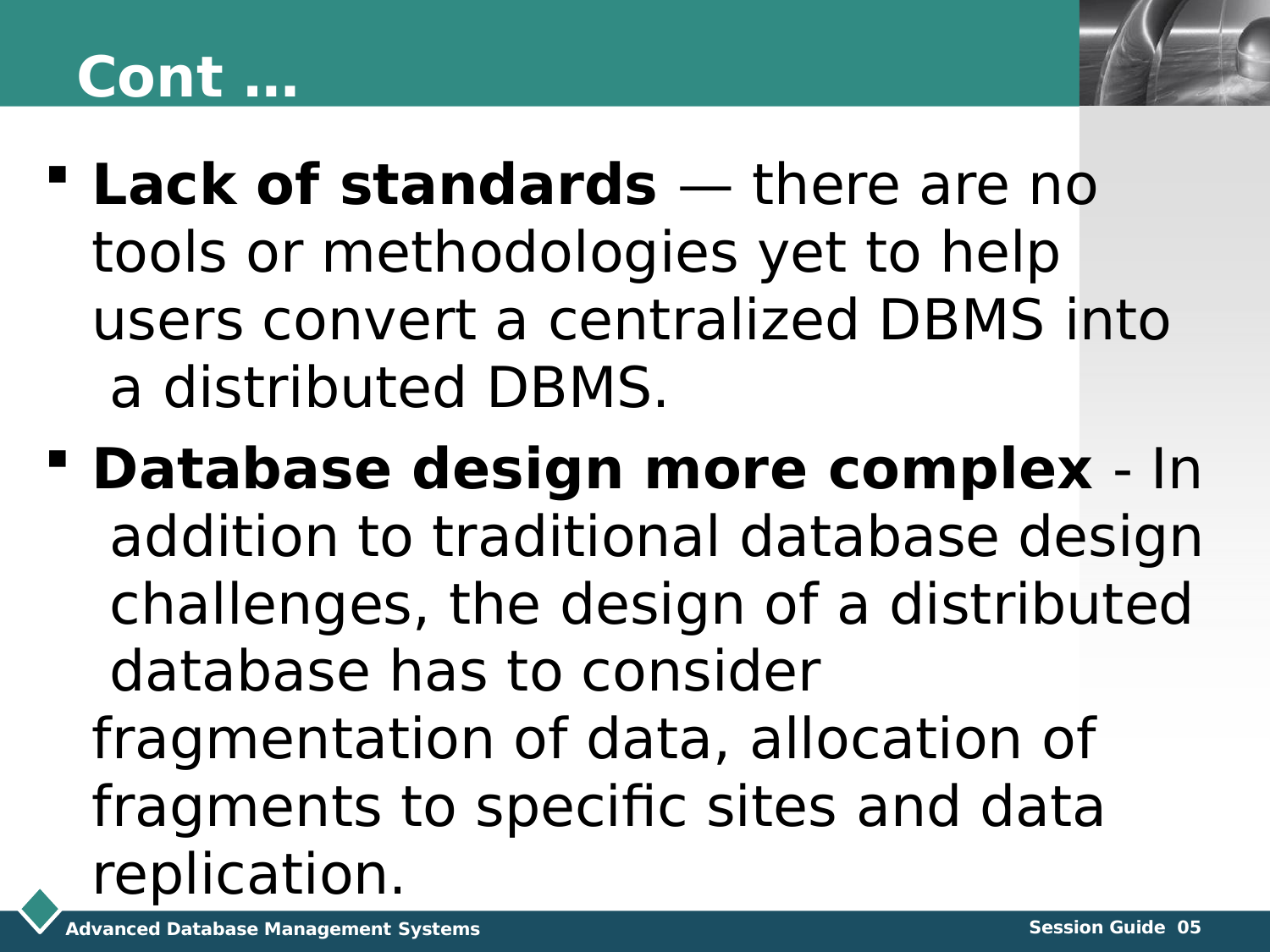

Cont …
Lack of standards — there are no  tools or methodologies yet to help  users convert a centralized DBMS into  a distributed DBMS.
Database design more complex - In  addition to traditional database design  challenges, the design of a distributed  database has to consider  fragmentation of data, allocation of  fragments to specific sites and data  replication.

LOGO
Session Guide 05
Advanced Database Management Systems